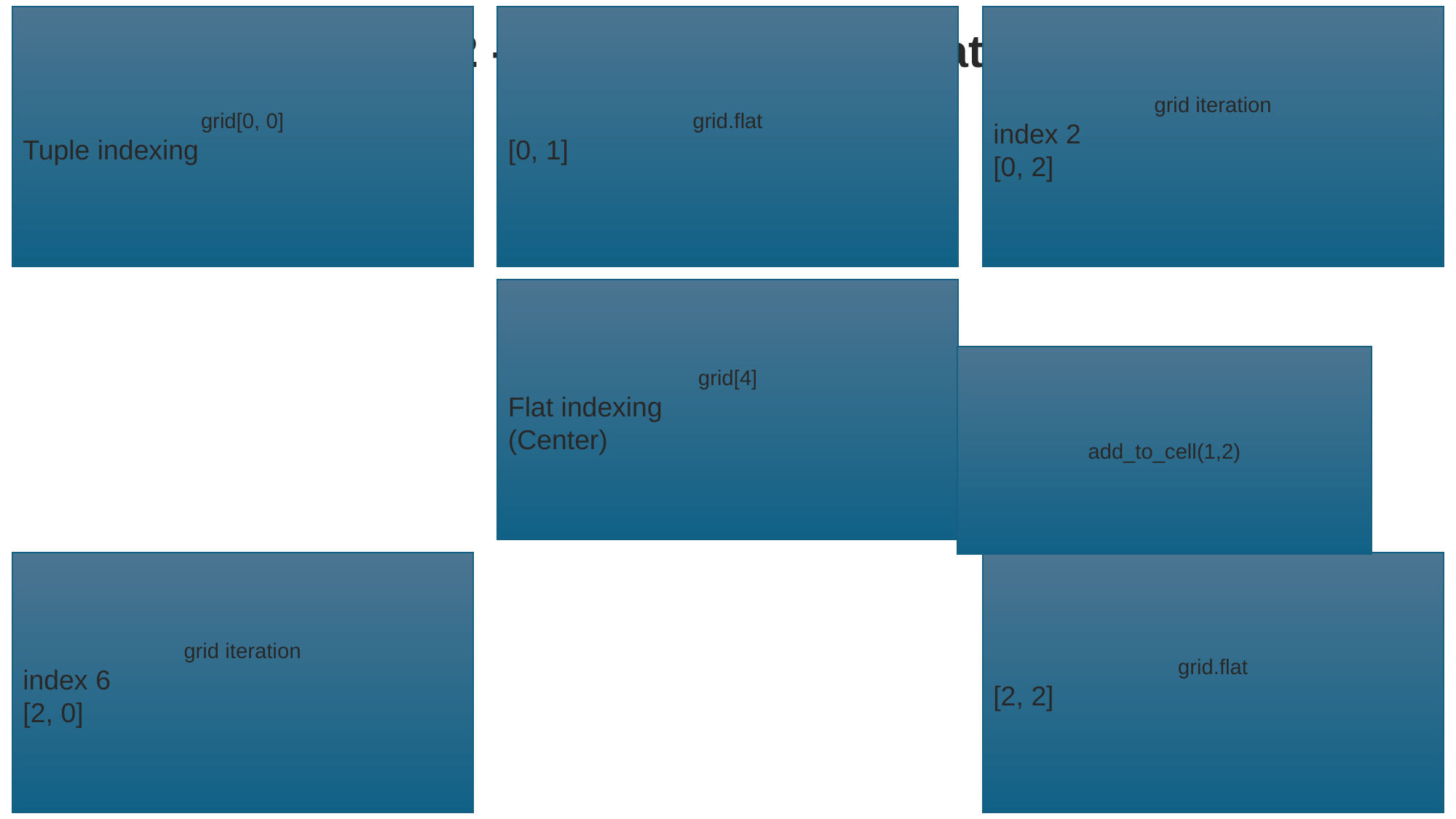

grid[0, 0]
Tuple indexing

grid.flat
[0, 1]

grid iteration
index 2
[0, 2]
002 - Grid Indexing & Iteration

grid[4]
Flat indexing
(Center)

add_to_cell(1,2)

grid iteration
index 6
[2, 0]

grid.flat
[2, 2]